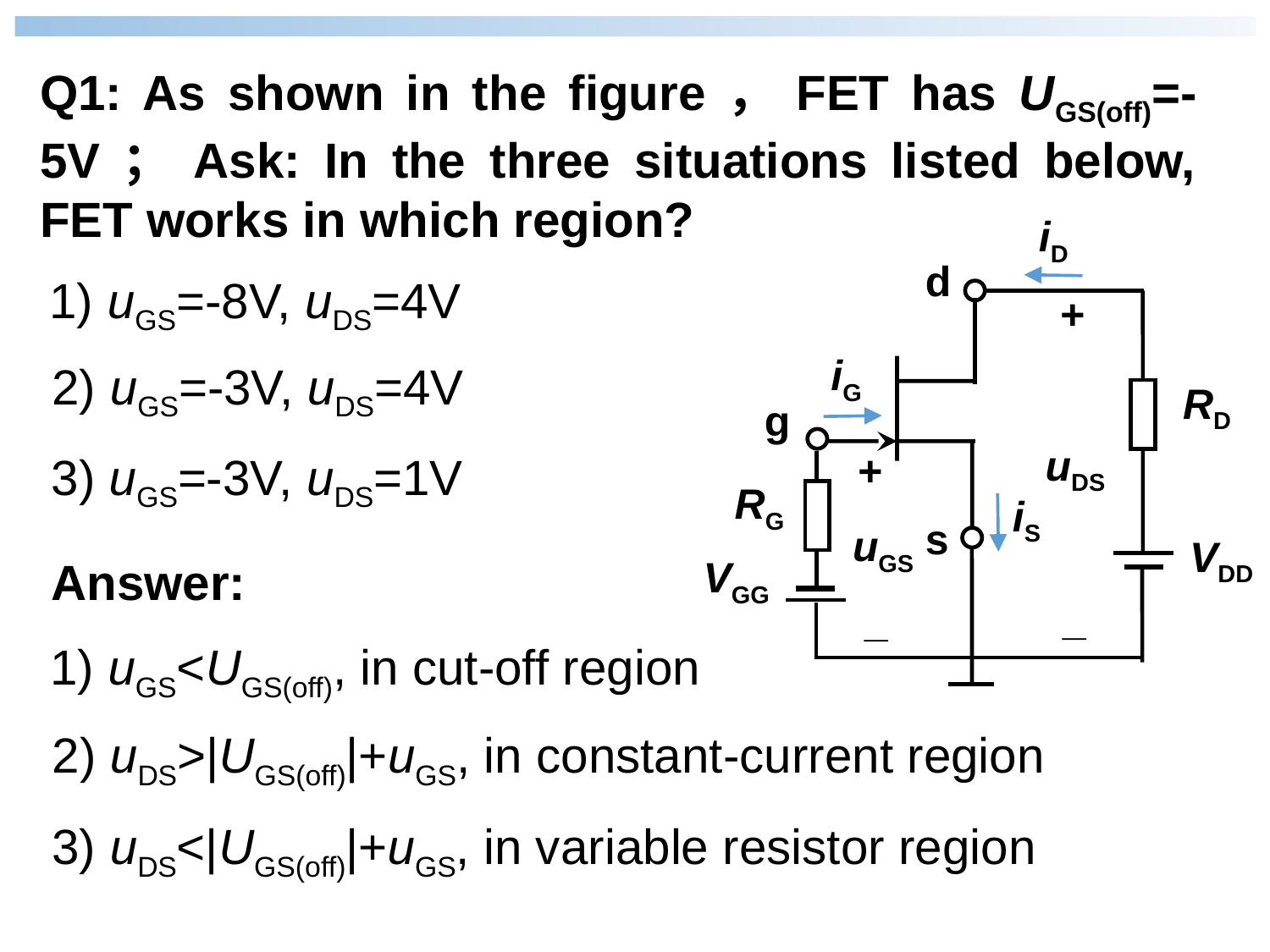

Q1: As shown in the figure，FET has UGS(off)=-5V；Ask: In the three situations listed below, FET works in which region?
iD
d

g
s

uDS
VGG
iG
RD

RG

VDD
+
_
+
iS
uGS
_
1) uGS=-8V, uDS=4V
2) uGS=-3V, uDS=4V
3) uGS=-3V, uDS=1V
Answer:
1) uGS<UGS(off), in cut-off region
2) uDS>|UGS(off)|+uGS, in constant-current region
3) uDS<|UGS(off)|+uGS, in variable resistor region